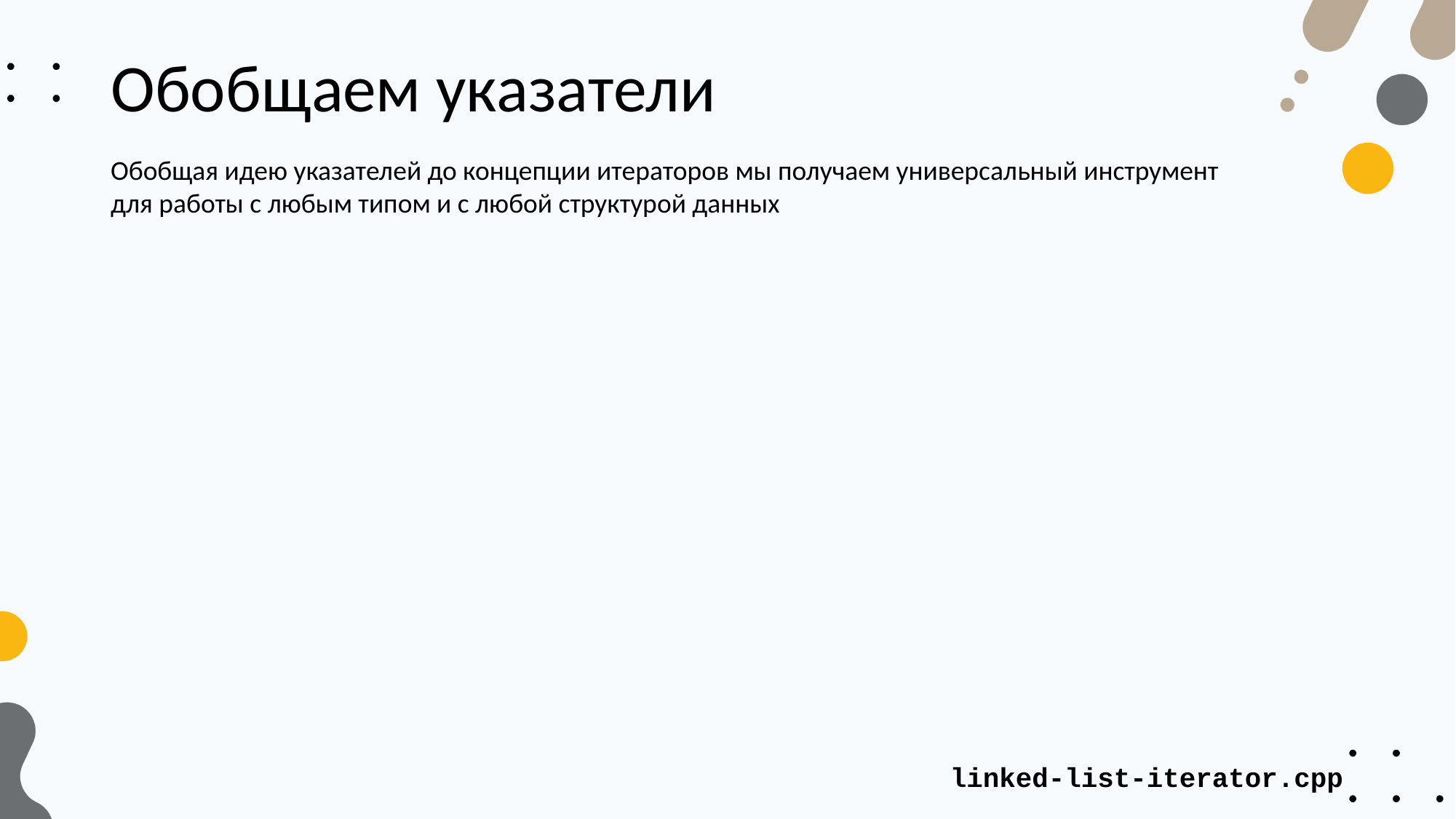

# Обобщаем указатели
Обобщая идею указателей до концепции итераторов мы получаем универсальный инструмент для работы с любым типом и с любой структурой данных
linked-list-iterator.cpp